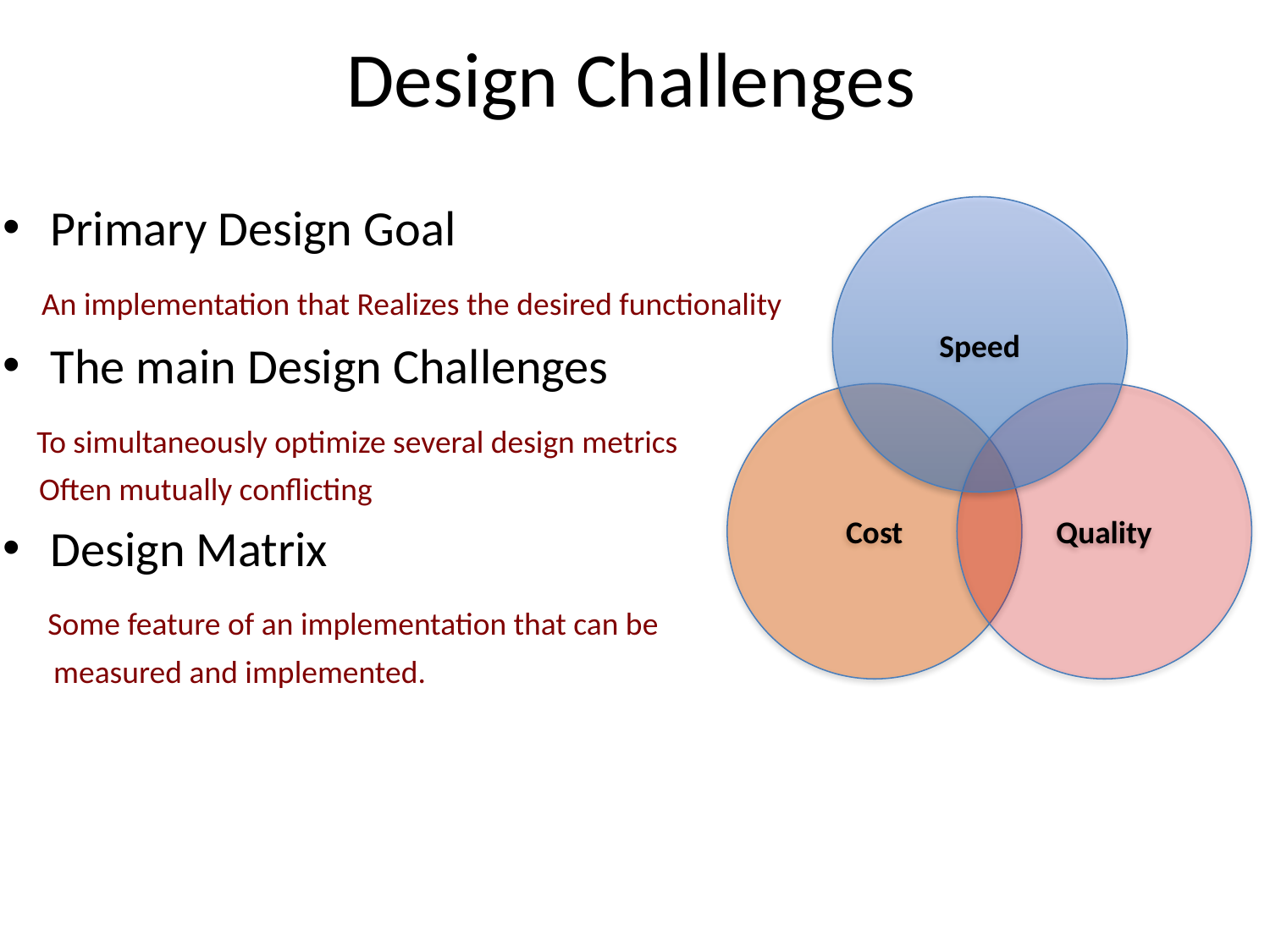

# Design Challenges
Primary Design Goal
    An implementation that Realizes the desired functionality
The main Design Challenges
   To simultaneously optimize several design metrics
     Often mutually conflicting
Design Matrix
    Some feature of an implementation that can be
       measured and implemented.
Speed
Cost
Quality